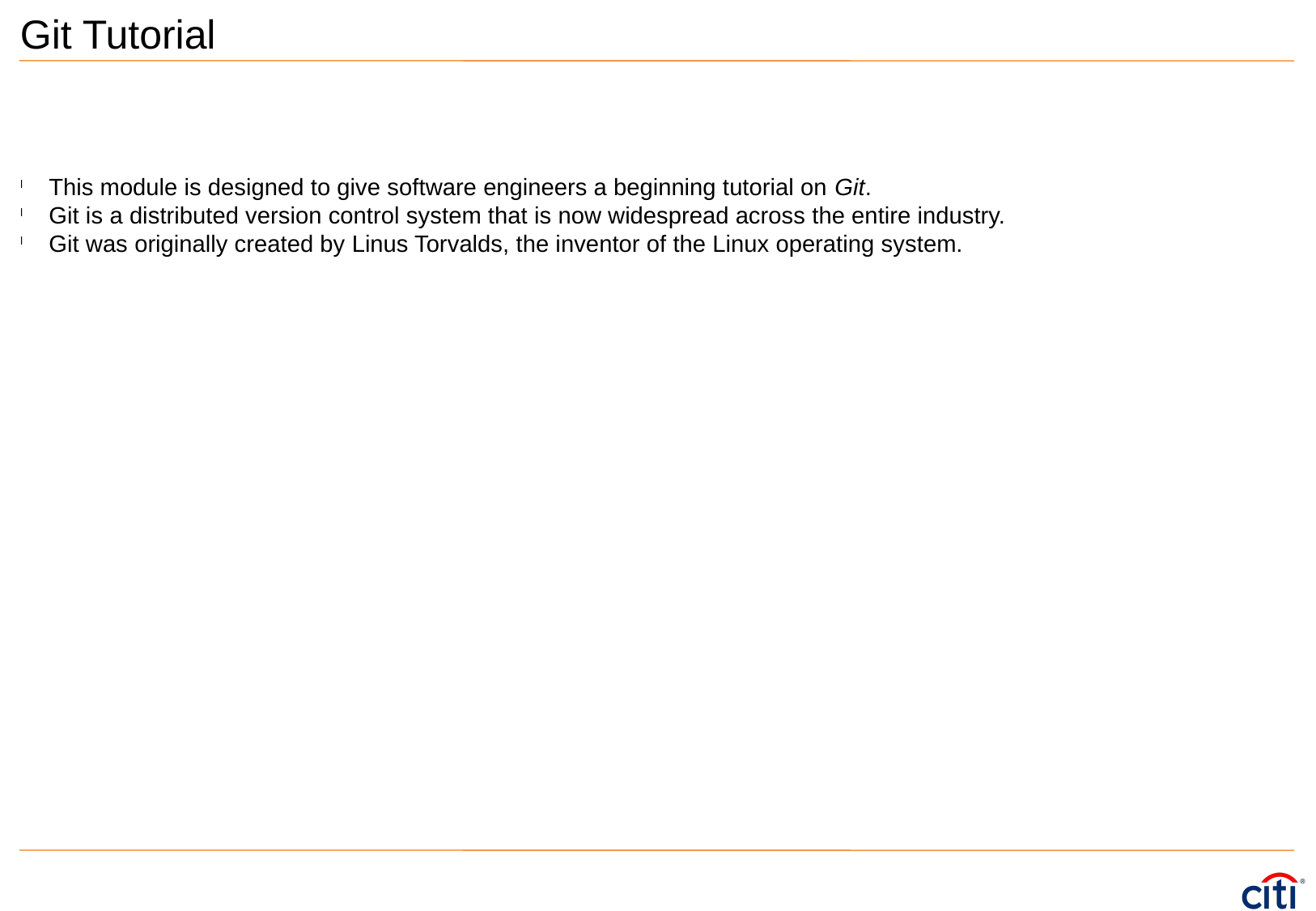

Git Tutorial
This module is designed to give software engineers a beginning tutorial on Git.
Git is a distributed version control system that is now widespread across the entire industry.
Git was originally created by Linus Torvalds, the inventor of the Linux operating system.